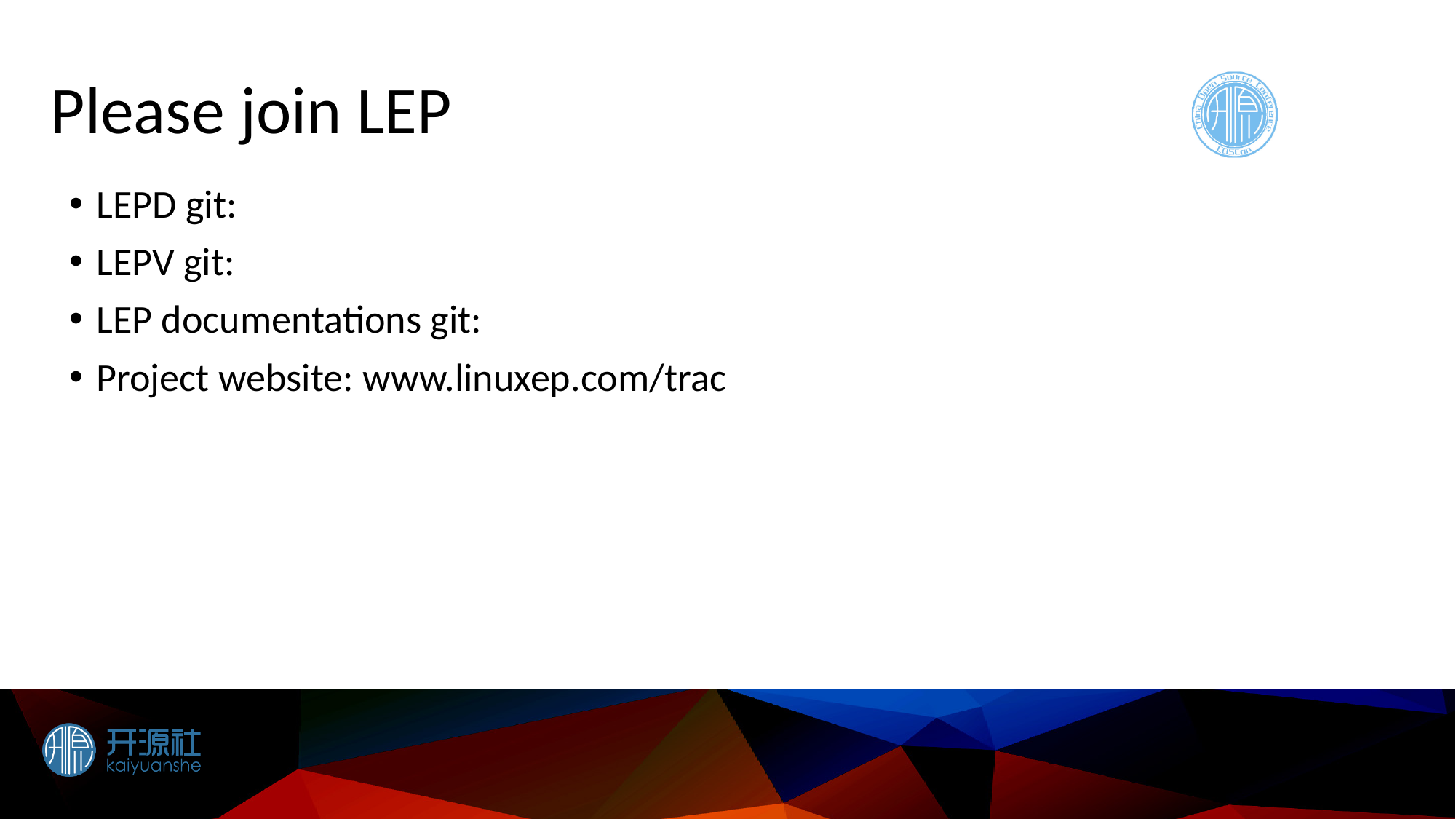

# Please join LEP

LEPD git:
LEPV git:
LEP documentations git:
Project website: www.linuxep.com/trac